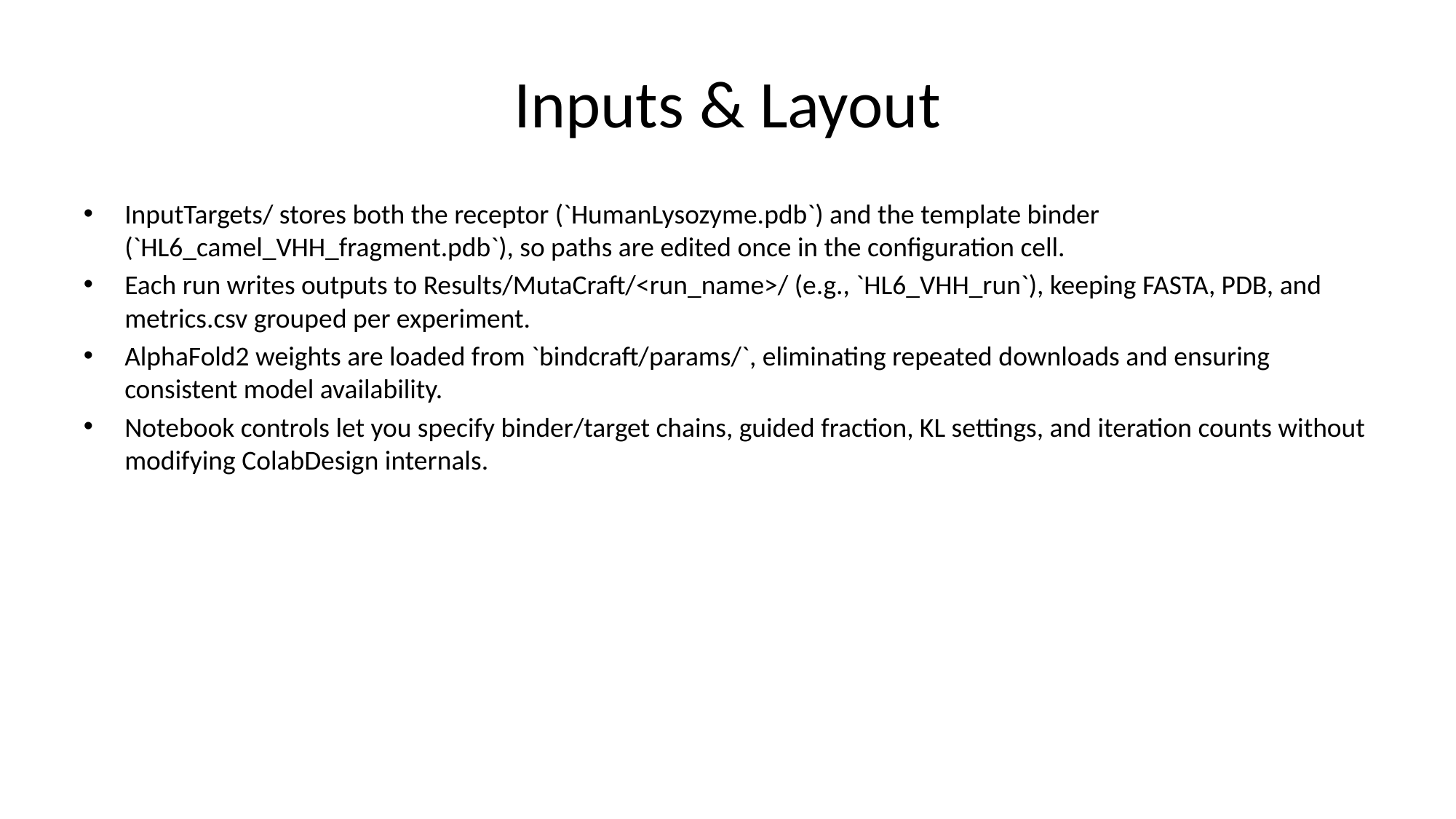

# Inputs & Layout
InputTargets/ stores both the receptor (`HumanLysozyme.pdb`) and the template binder (`HL6_camel_VHH_fragment.pdb`), so paths are edited once in the configuration cell.
Each run writes outputs to Results/MutaCraft/<run_name>/ (e.g., `HL6_VHH_run`), keeping FASTA, PDB, and metrics.csv grouped per experiment.
AlphaFold2 weights are loaded from `bindcraft/params/`, eliminating repeated downloads and ensuring consistent model availability.
Notebook controls let you specify binder/target chains, guided fraction, KL settings, and iteration counts without modifying ColabDesign internals.